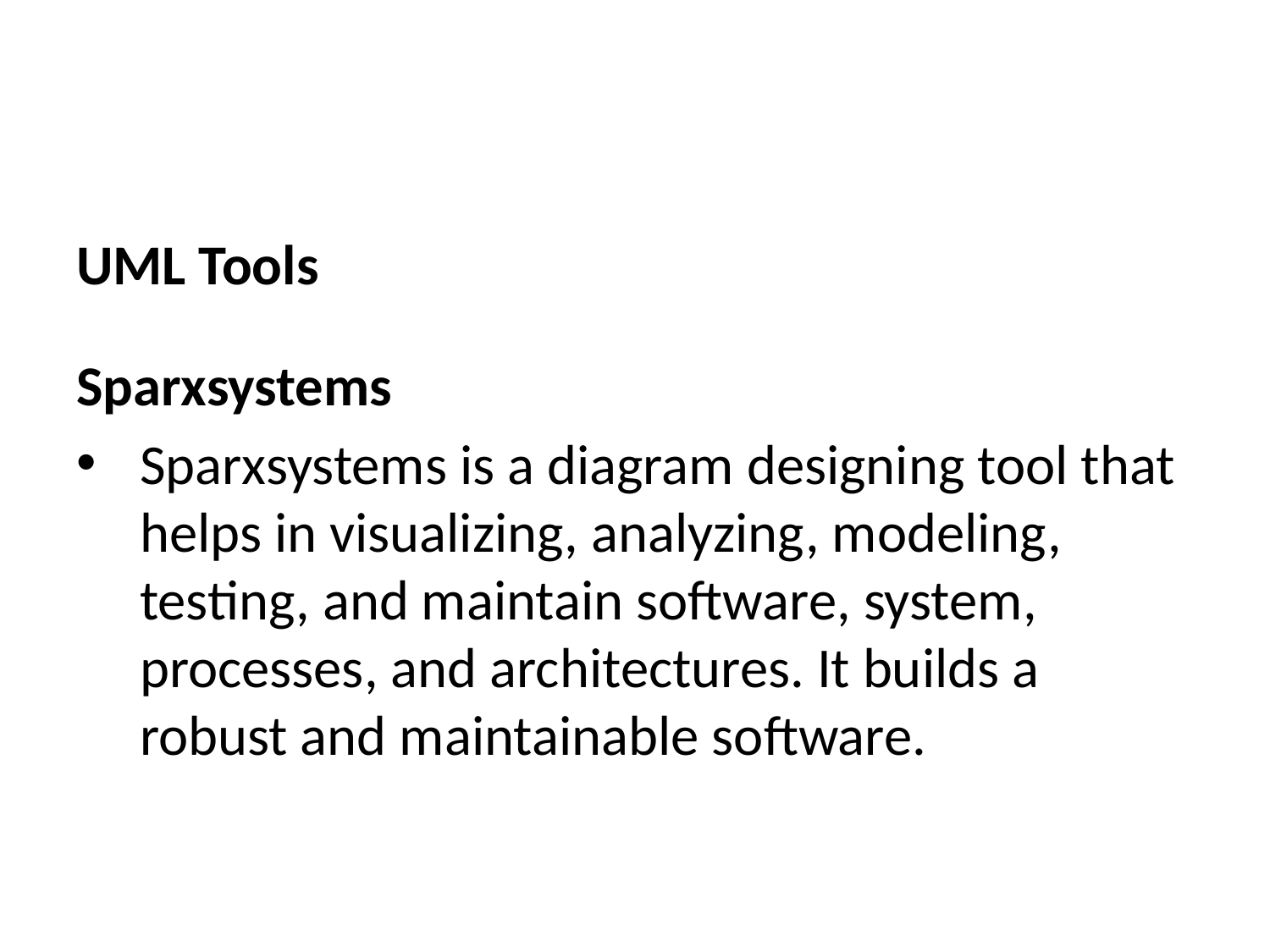

UML Tools
Sparxsystems
Sparxsystems is a diagram designing tool that helps in visualizing, analyzing, modeling, testing, and maintain software, system, processes, and architectures. It builds a robust and maintainable software.